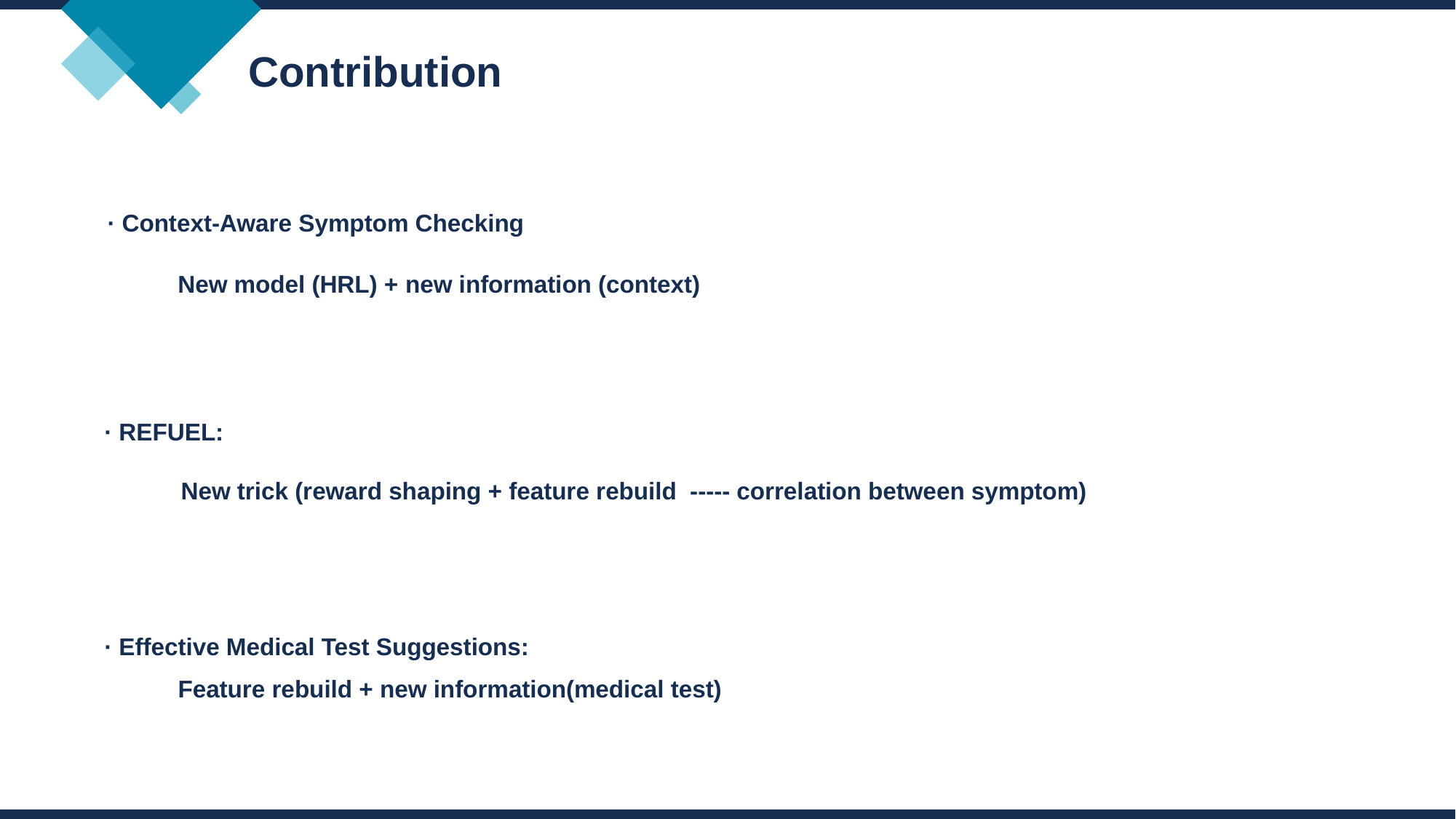

Contribution
· Context-Aware Symptom Checking
New model (HRL) + new information (context)
· REFUEL:
New trick (reward shaping + feature rebuild  ----- correlation between symptom)
· Effective Medical Test Suggestions:
Feature rebuild + new information(medical test)